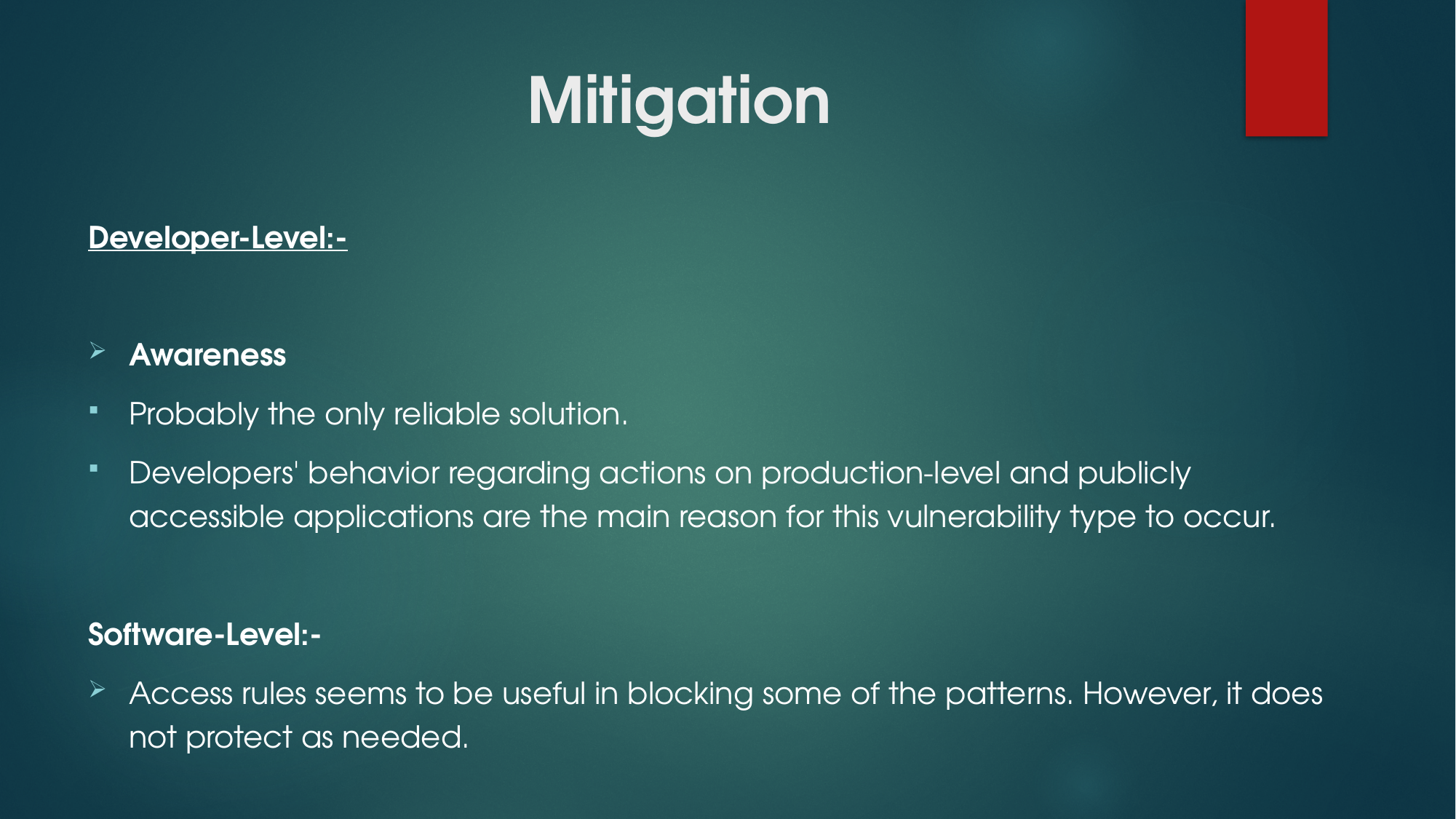

# Mitigation
Developer-Level:-

Awareness
Probably the only reliable solution.
Developers' behavior regarding actions on production-level and publicly accessible applications are the main reason for this vulnerability type to occur.

Software-Level:-
Access rules seems to be useful in blocking some of the patterns. However, it does not protect as needed.